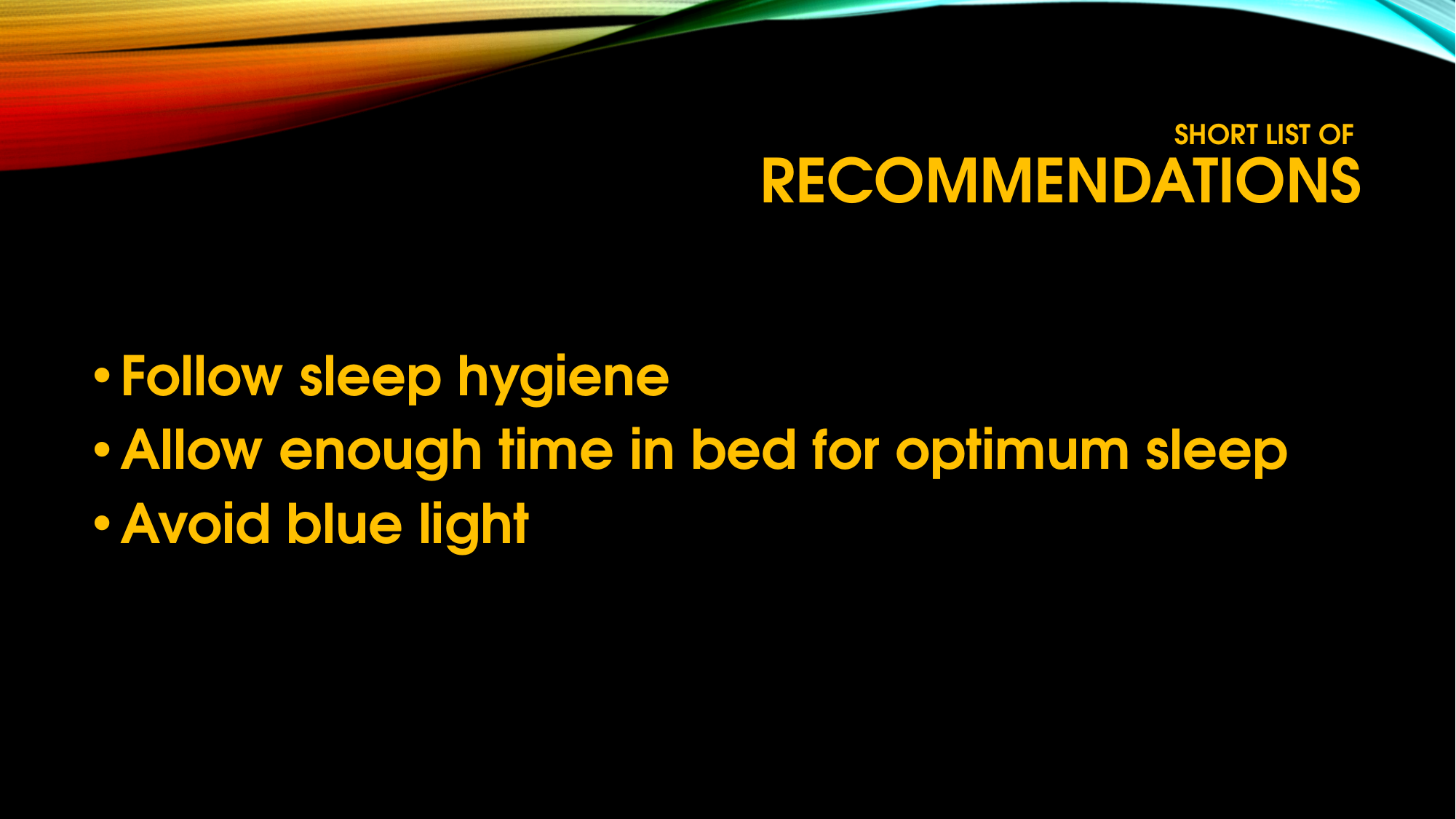

# Short list of recommendations

Follow sleep hygiene
Allow enough time in bed for optimum sleep
Avoid blue light